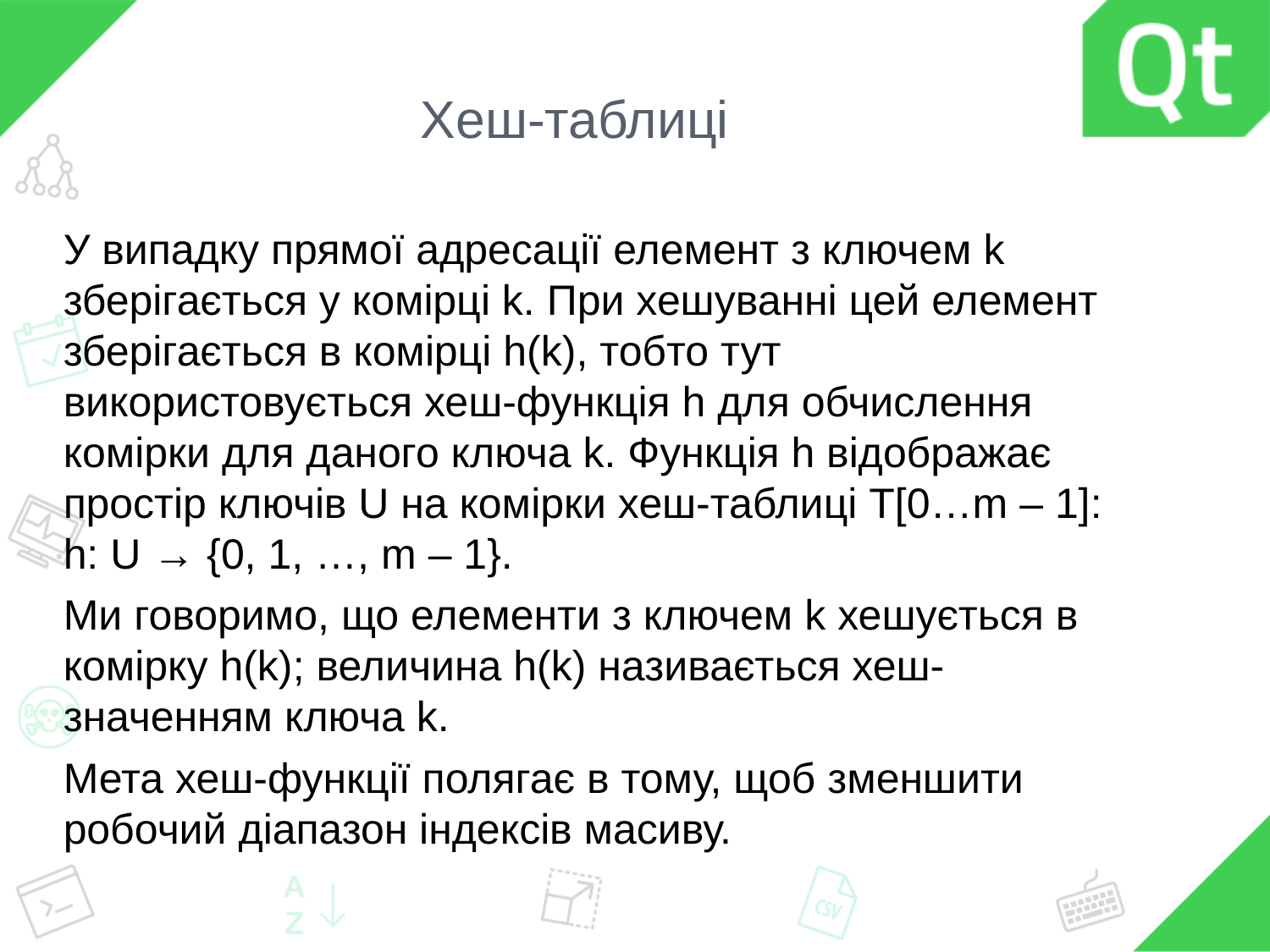

# Хеш-таблиці
У випадку прямої адресації елемент з ключем k зберігається у комірці k. При хешуванні цей елемент зберігається в комірці h(k), тобто тут використовується хеш-функція h для обчислення комірки для даного ключа k. Функція h відображає простір ключів U на комірки хеш-таблиці T[0…m – 1]: h: U → {0, 1, …, m – 1}.
Ми говоримо, що елементи з ключем k хешується в комірку h(k); величина h(k) називається хеш-значенням ключа k.
Мета хеш-функції полягає в тому, щоб зменшити робочий діапазон індексів масиву.